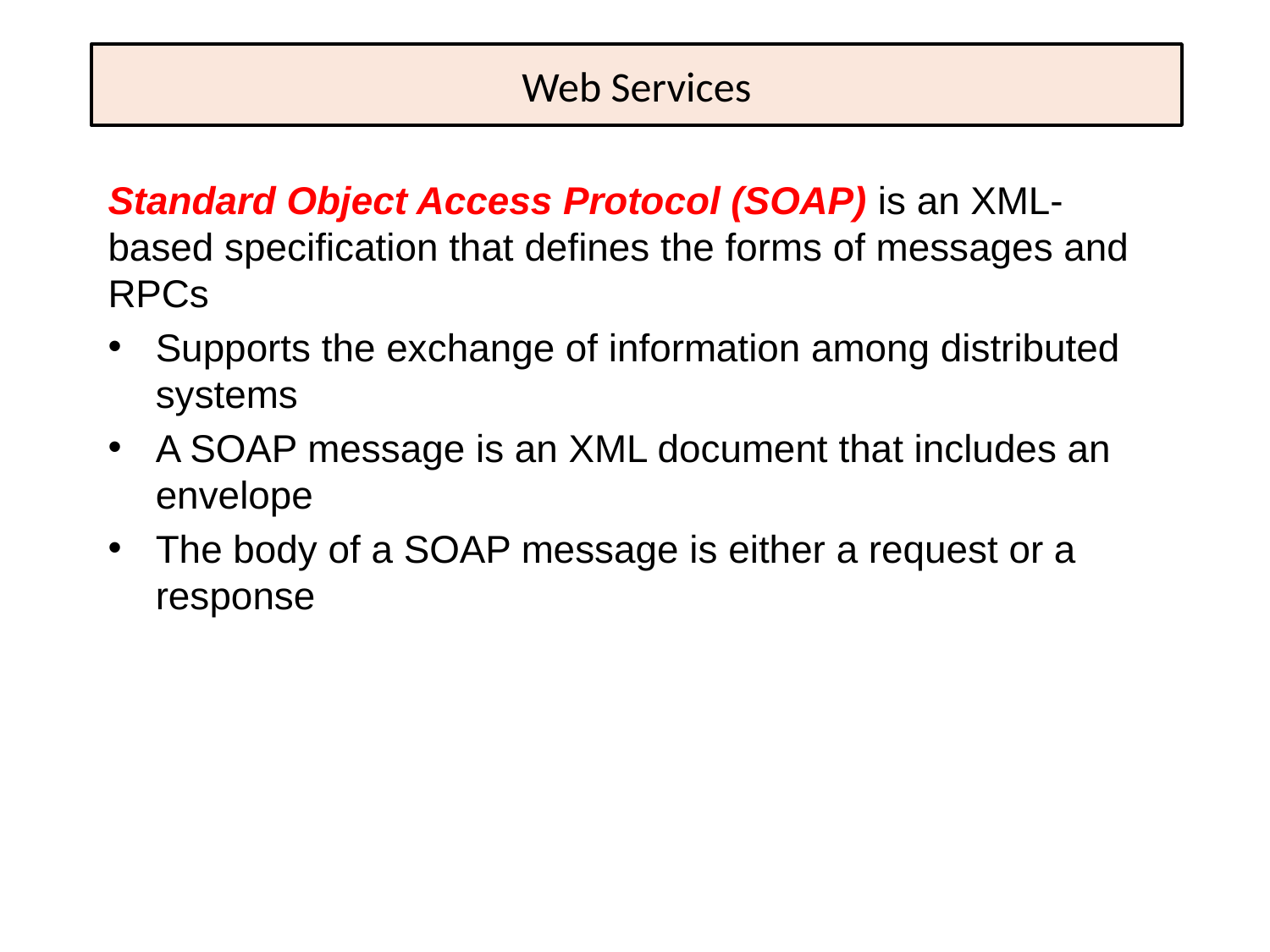

# Web Services
Standard Object Access Protocol (SOAP) is an XML-based specification that defines the forms of messages and RPCs
Supports the exchange of information among distributed systems
A SOAP message is an XML document that includes an envelope
The body of a SOAP message is either a request or a response